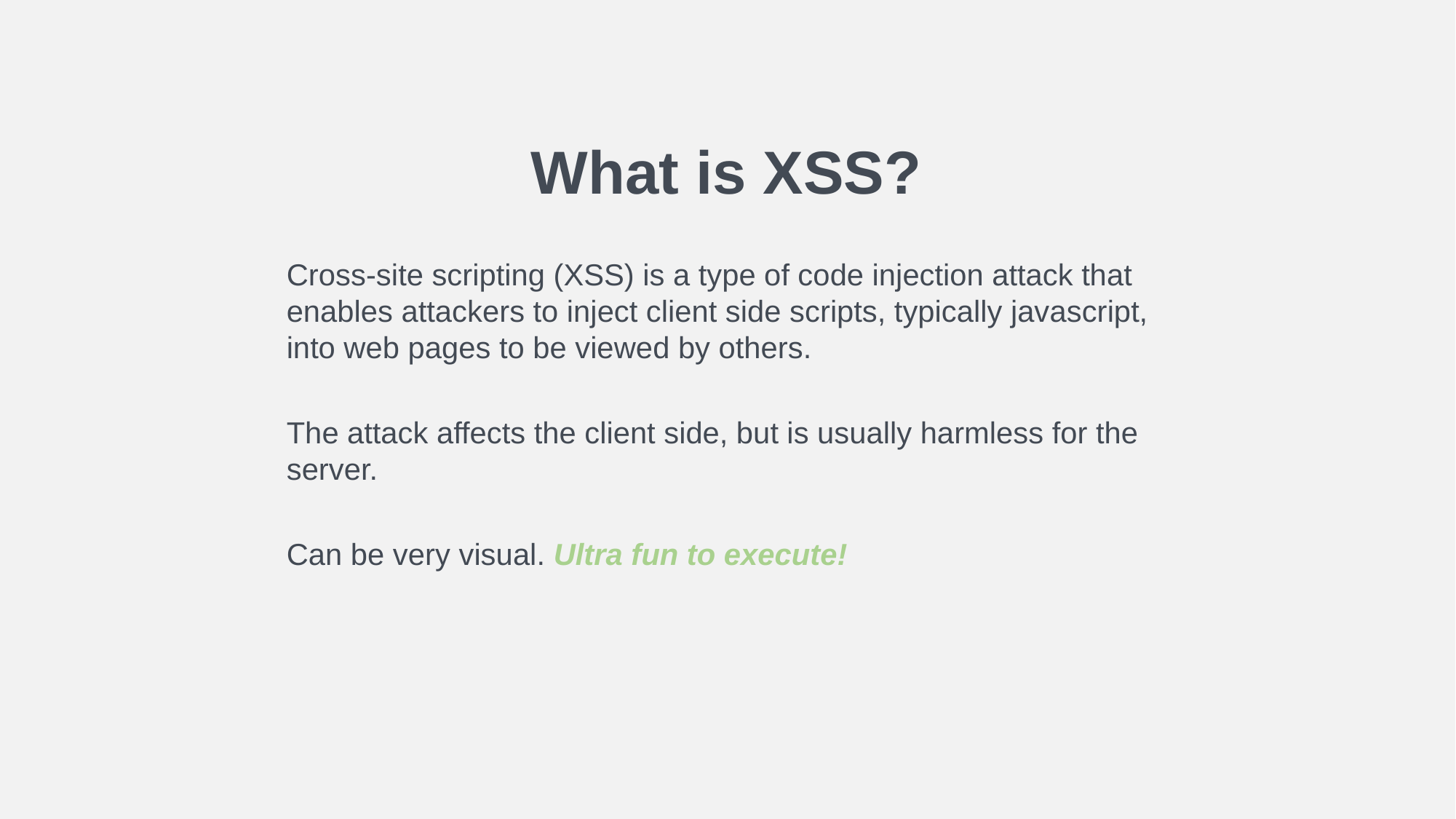

What is XSS?
Cross-site scripting (XSS) is a type of code injection attack that enables attackers to inject client side scripts, typically javascript, into web pages to be viewed by others.
The attack affects the client side, but is usually harmless for the server.
Can be very visual. Ultra fun to execute!